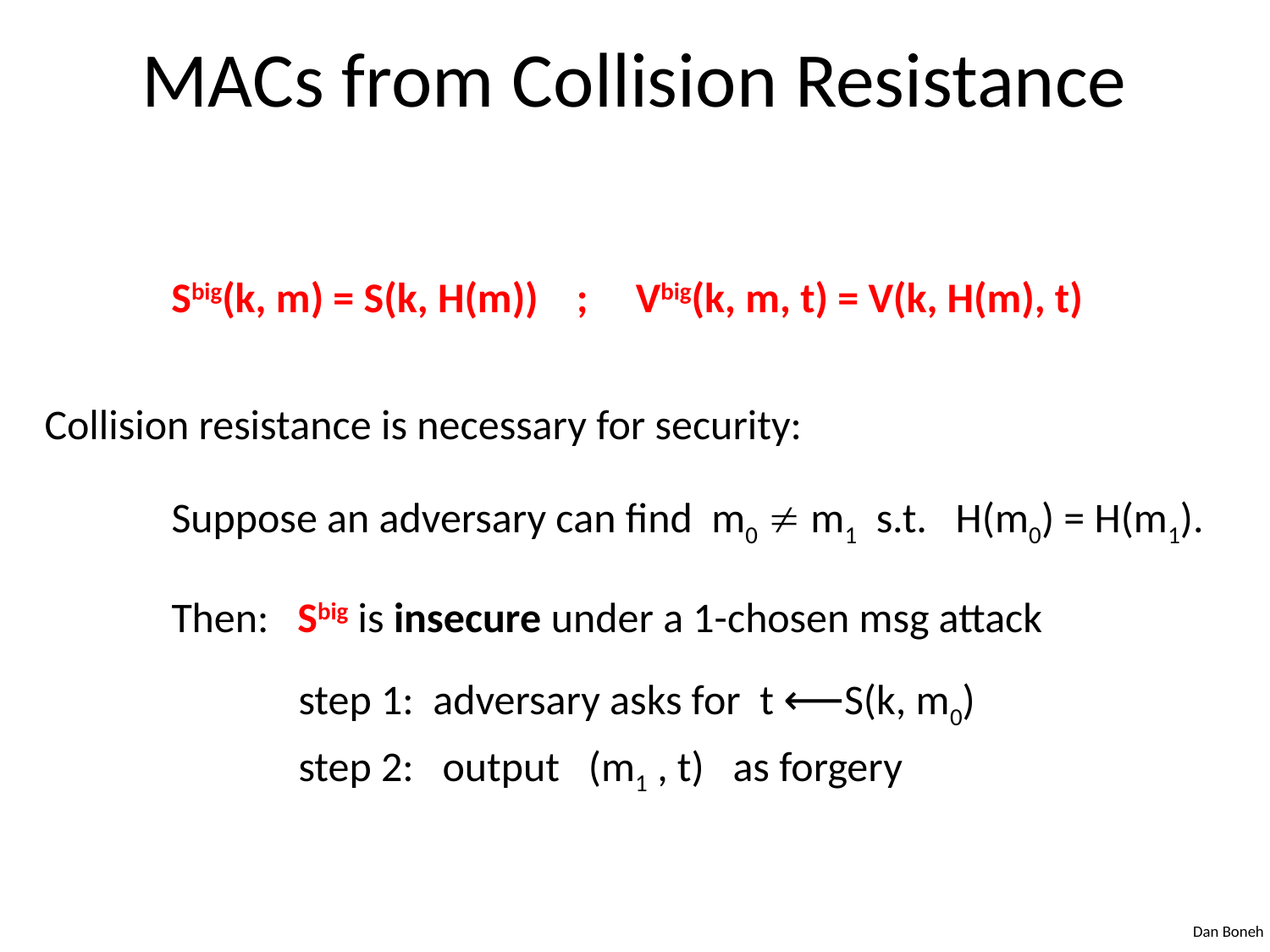

# MACs from Collision Resistance
	Sbig(k, m) = S(k, H(m))    ;     Vbig(k, m, t) = V(k, H(m), t)
Collision resistance is necessary for security:
	Suppose an adversary can find  m0 ≠ m1  s.t.   H(m0) = H(m1).
	Then:   Sbig is insecure under a 1-chosen msg attack
		step 1:  adversary asks for  t ⟵S(k, m0)
		step 2:   output   (m1 , t)   as forgery